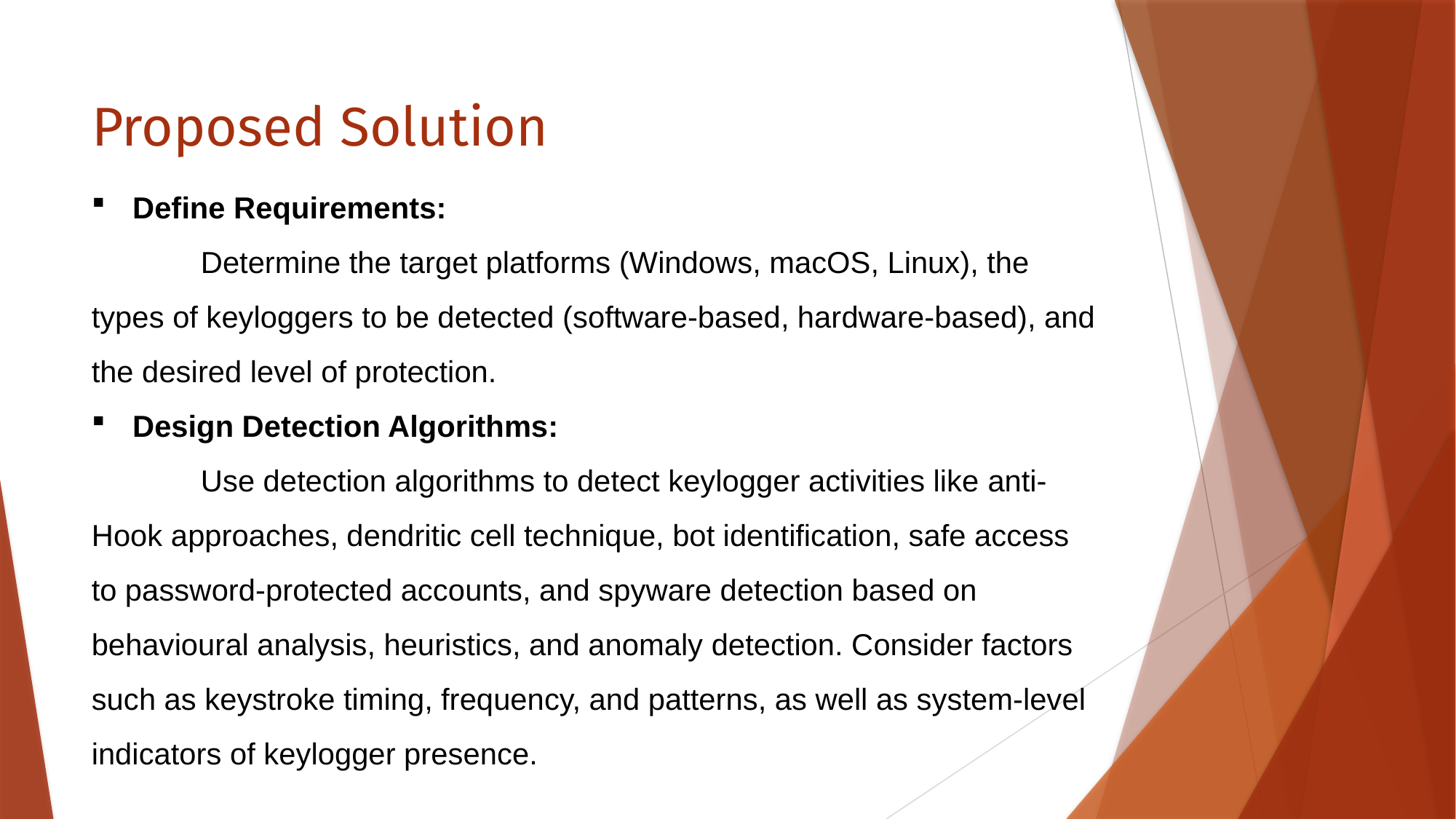

# Proposed Solution
Define Requirements:
	Determine the target platforms (Windows, macOS, Linux), the types of keyloggers to be detected (software-based, hardware-based), and the desired level of protection.
Design Detection Algorithms:
	Use detection algorithms to detect keylogger activities like anti-Hook approaches, dendritic cell technique, bot identification, safe access to password-protected accounts, and spyware detection based on behavioural analysis, heuristics, and anomaly detection. Consider factors such as keystroke timing, frequency, and patterns, as well as system-level indicators of keylogger presence.